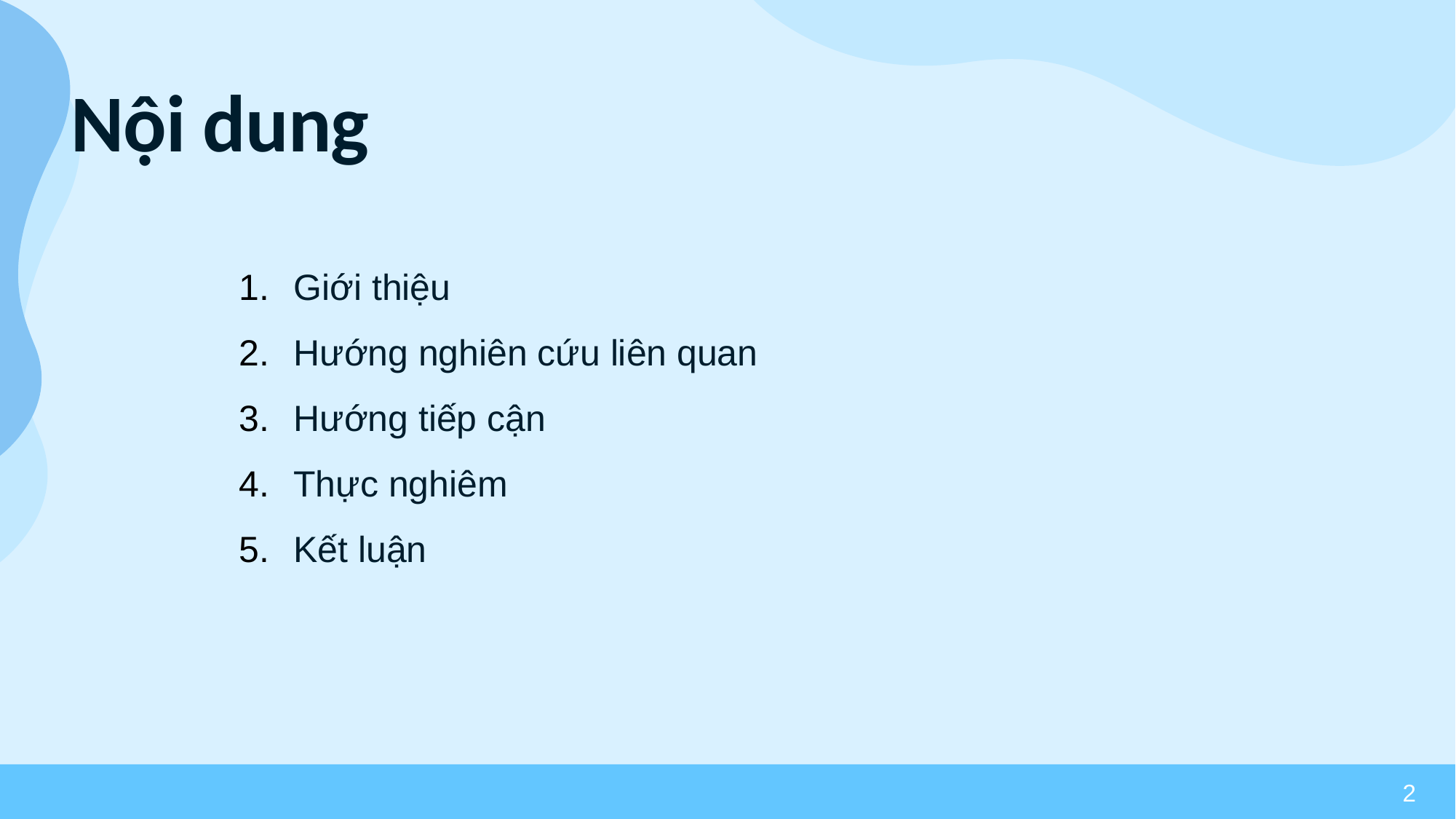

Nội dung
Giới thiệu
Hướng nghiên cứu liên quan
Hướng tiếp cận
Thực nghiêm
Kết luận